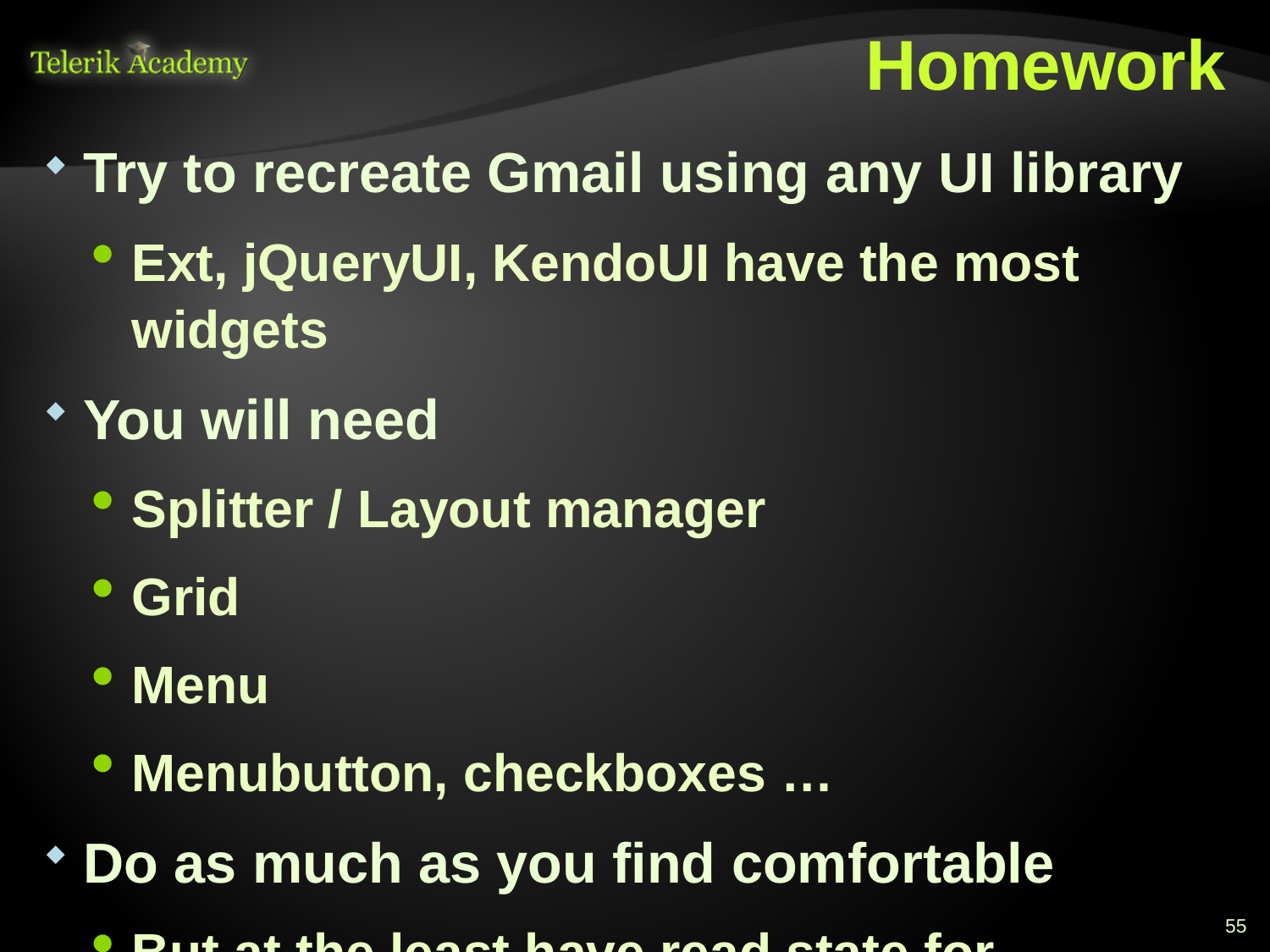

# Homework
Try to recreate Gmail using any UI library
Ext, jQueryUI, KendoUI have the most widgets
You will need
Splitter / Layout manager
Grid
Menu
Menubutton, checkboxes …
Do as much as you find comfortable
But at the least have read state for messages
55